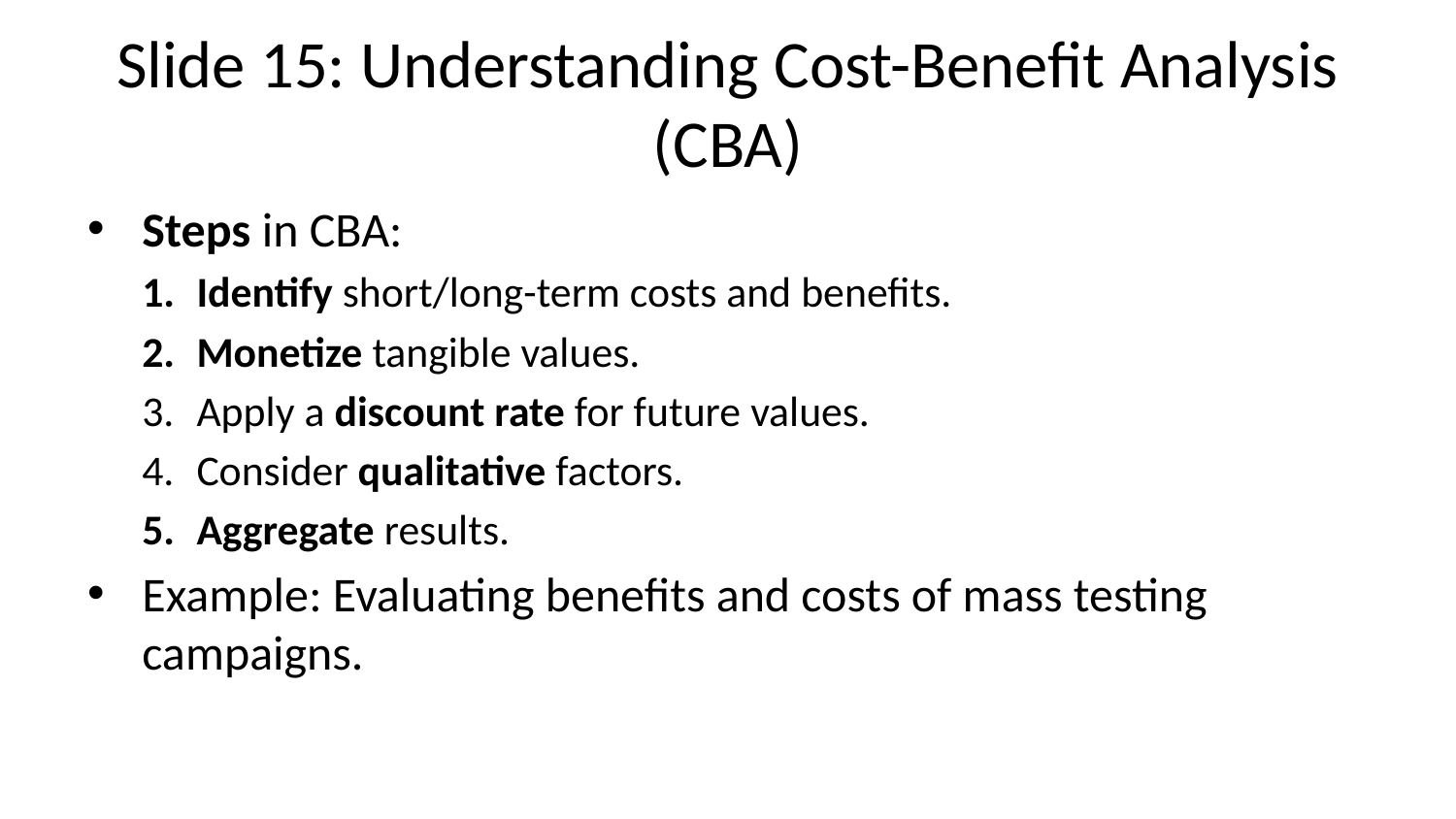

# Slide 15: Understanding Cost-Benefit Analysis (CBA)
Steps in CBA:
Identify short/long-term costs and benefits.
Monetize tangible values.
Apply a discount rate for future values.
Consider qualitative factors.
Aggregate results.
Example: Evaluating benefits and costs of mass testing campaigns.